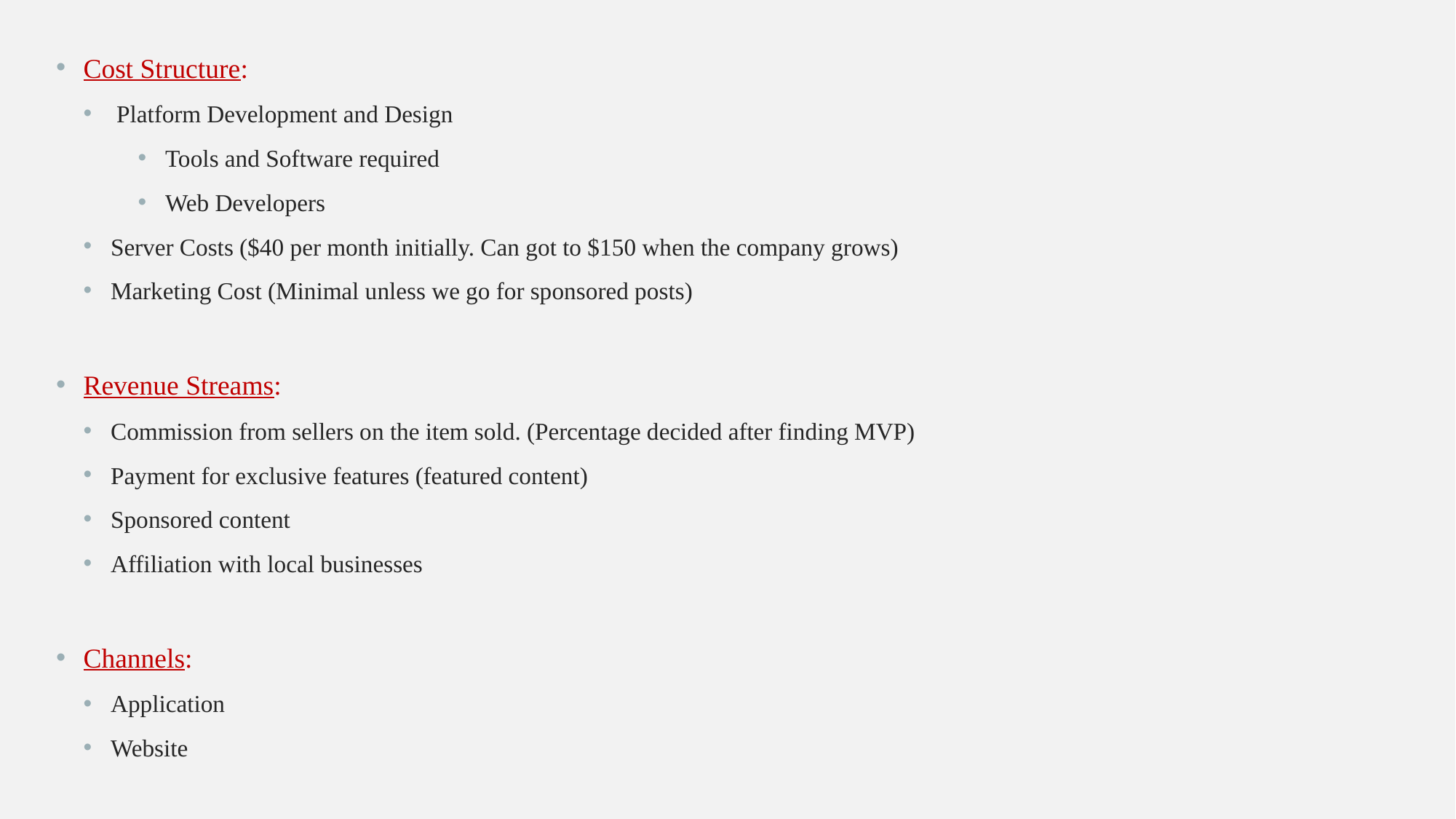

Cost Structure:
 Platform Development and Design
Tools and Software required
Web Developers
Server Costs ($40 per month initially. Can got to $150 when the company grows)
Marketing Cost (Minimal unless we go for sponsored posts)

Revenue Streams:
Commission from sellers on the item sold. (Percentage decided after finding MVP)
Payment for exclusive features (featured content)
Sponsored content
Affiliation with local businesses

Channels:
Application
Website